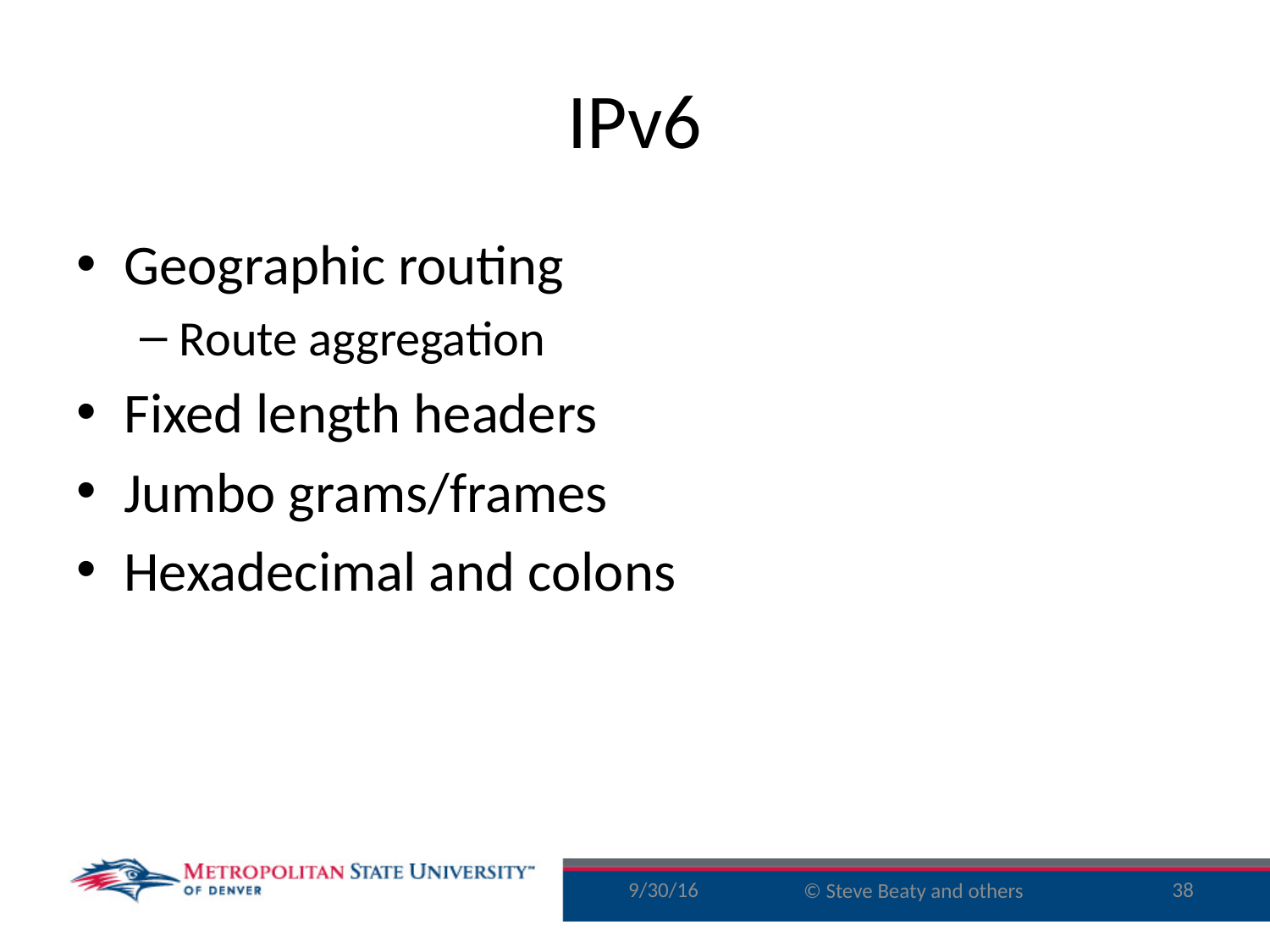

# IPv6
Geographic routing
Route aggregation
Fixed length headers
Jumbo grams/frames
Hexadecimal and colons
9/30/16
38
© Steve Beaty and others